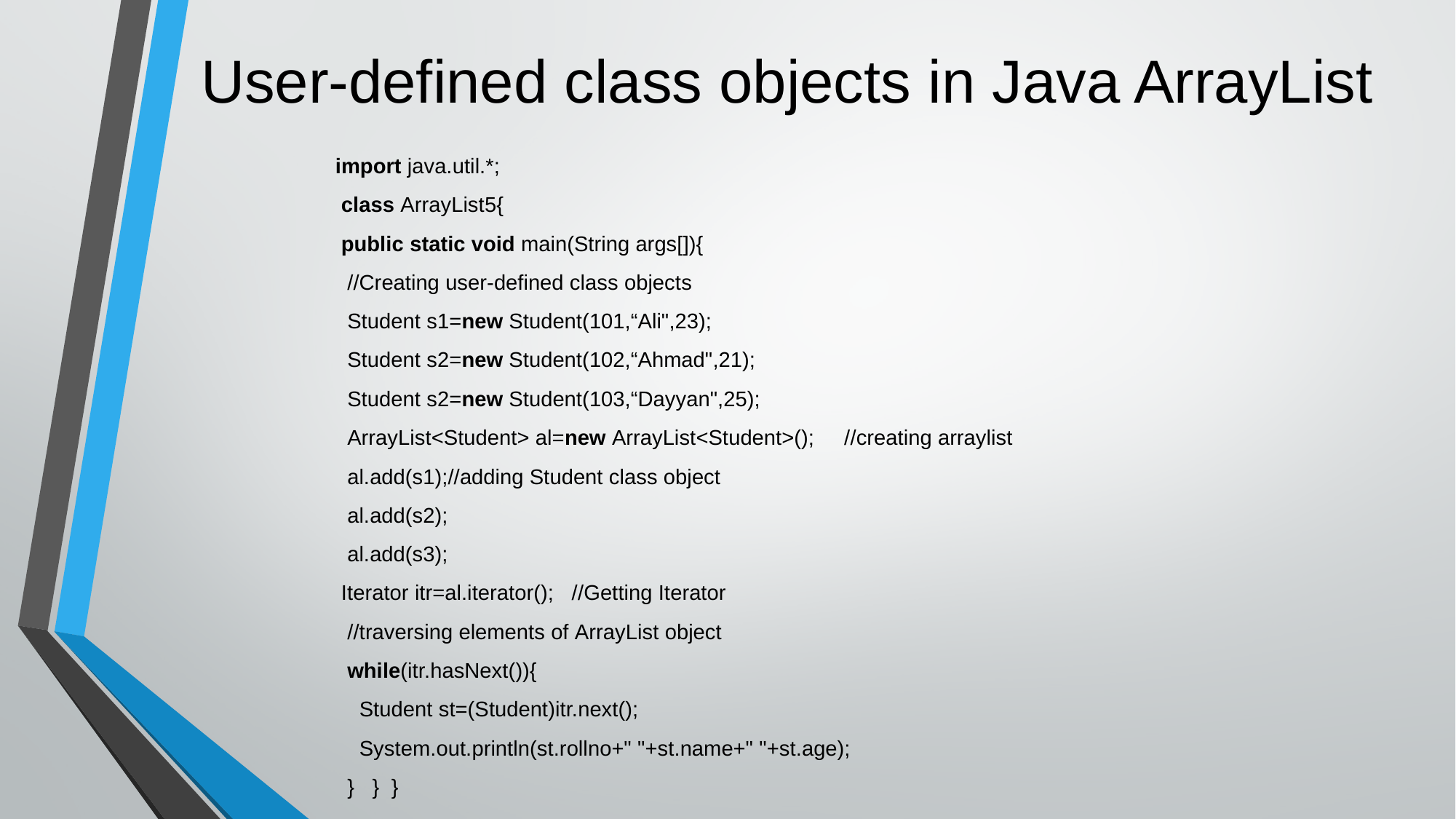

# User-defined class objects in Java ArrayList
import java.util.*;
 class ArrayList5{
 public static void main(String args[]){
  //Creating user-defined class objects
  Student s1=new Student(101,“Ali",23);
  Student s2=new Student(102,“Ahmad",21);
  Student s2=new Student(103,“Dayyan",25);
  ArrayList<Student> al=new ArrayList<Student>();     //creating arraylist
  al.add(s1);//adding Student class object
  al.add(s2);
  al.add(s3);
 Iterator itr=al.iterator();   //Getting Iterator
  //traversing elements of ArrayList object
  while(itr.hasNext()){
    Student st=(Student)itr.next();
    System.out.println(st.rollno+" "+st.name+" "+st.age);
  }   }  }